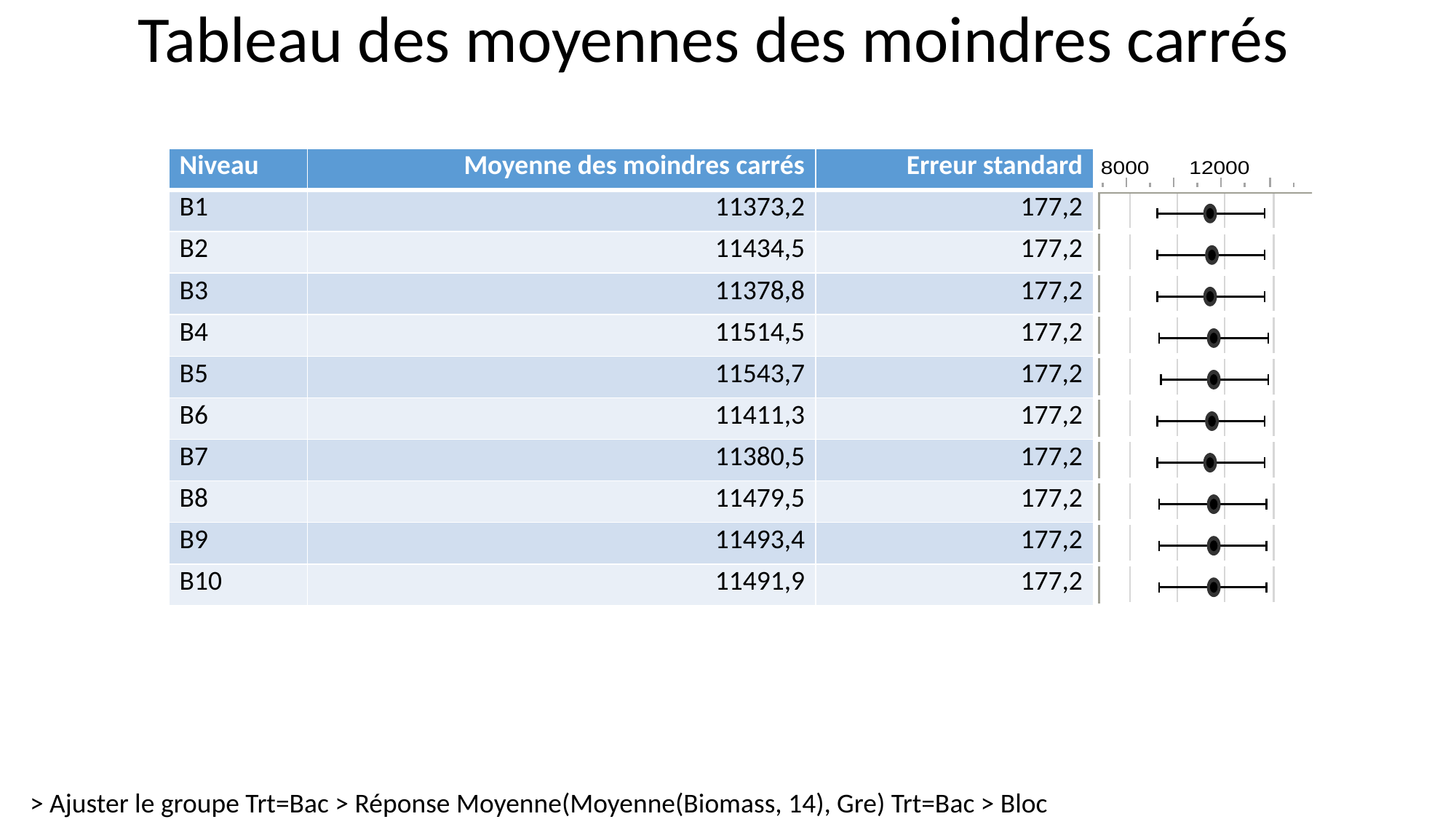

# Tableau des moyennes des moindres carrés
| Niveau | Moyenne des moindres carrés | Erreur standard |  |
| --- | --- | --- | --- |
| B1 | 11373,2 | 177,2 |  |
| B2 | 11434,5 | 177,2 |  |
| B3 | 11378,8 | 177,2 |  |
| B4 | 11514,5 | 177,2 |  |
| B5 | 11543,7 | 177,2 |  |
| B6 | 11411,3 | 177,2 |  |
| B7 | 11380,5 | 177,2 |  |
| B8 | 11479,5 | 177,2 |  |
| B9 | 11493,4 | 177,2 |  |
| B10 | 11491,9 | 177,2 |  |
> Ajuster le groupe Trt=Bac > Réponse Moyenne(Moyenne(Biomass, 14), Gre) Trt=Bac > Bloc